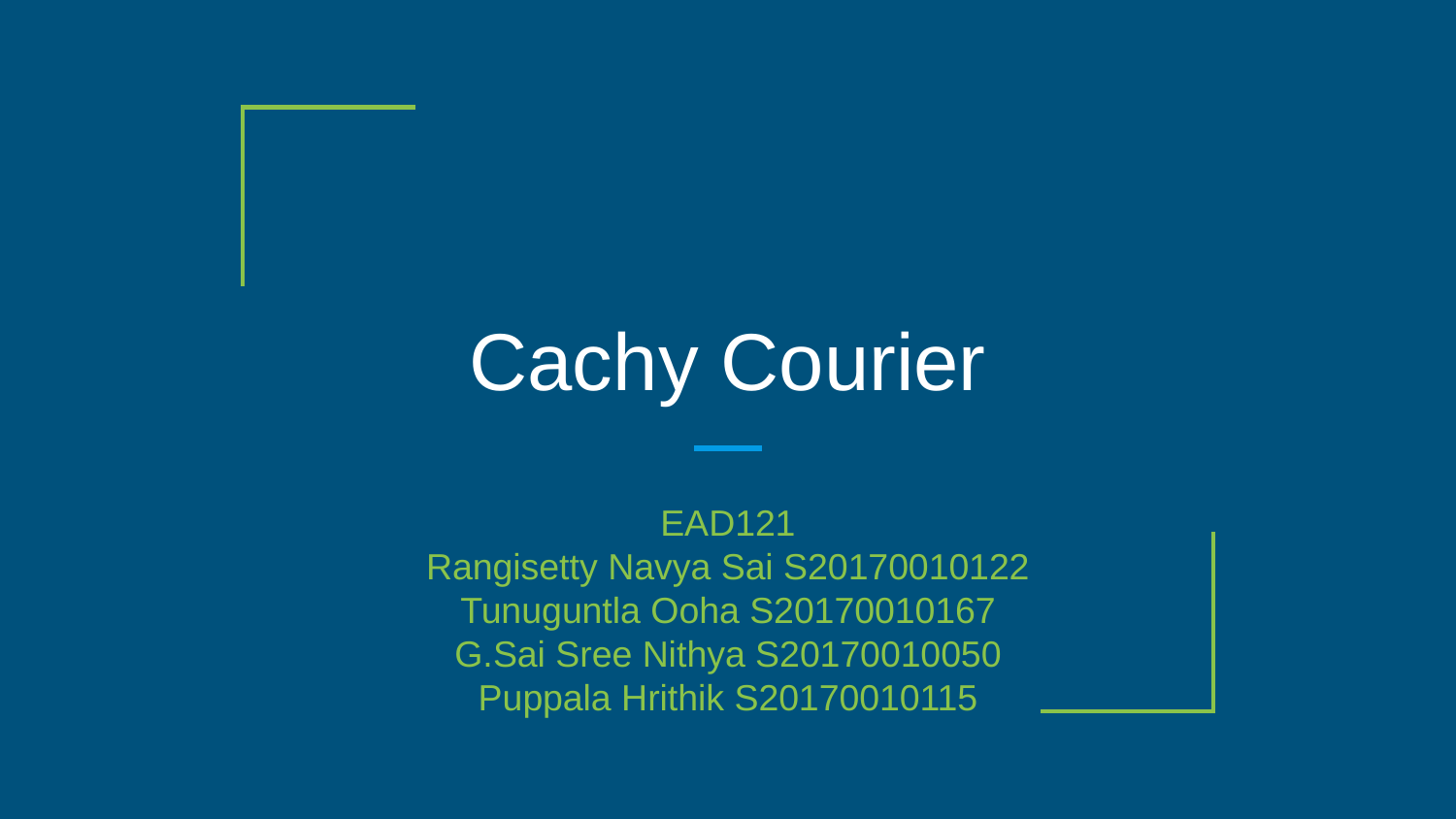

# Cachy Courier
EAD121
Rangisetty Navya Sai S20170010122
Tunuguntla Ooha S20170010167
G.Sai Sree Nithya S20170010050
Puppala Hrithik S20170010115